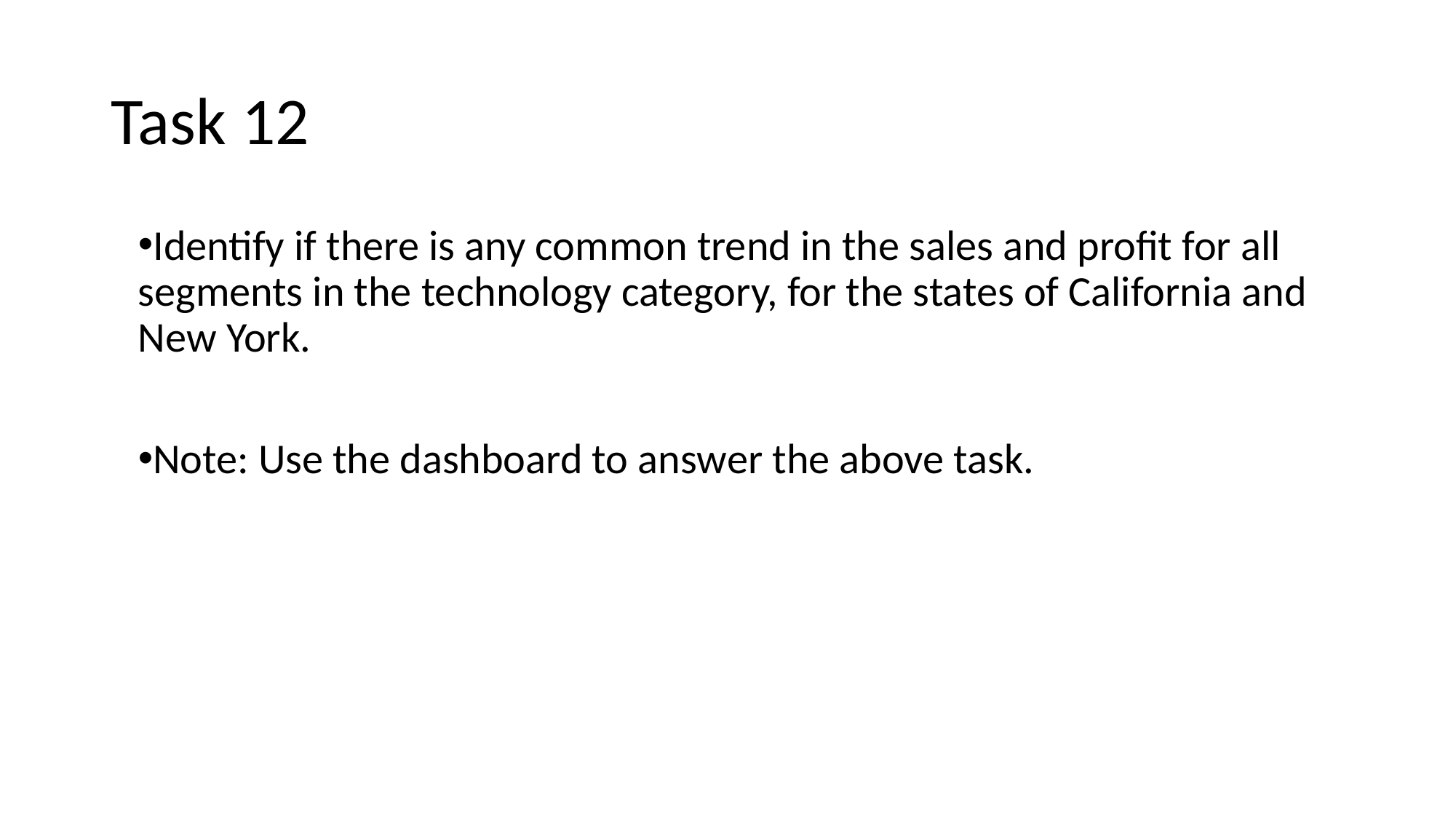

# Task 12
Identify if there is any common trend in the sales and profit for all segments in the technology category, for the states of California and New York.

Note: Use the dashboard to answer the above task.